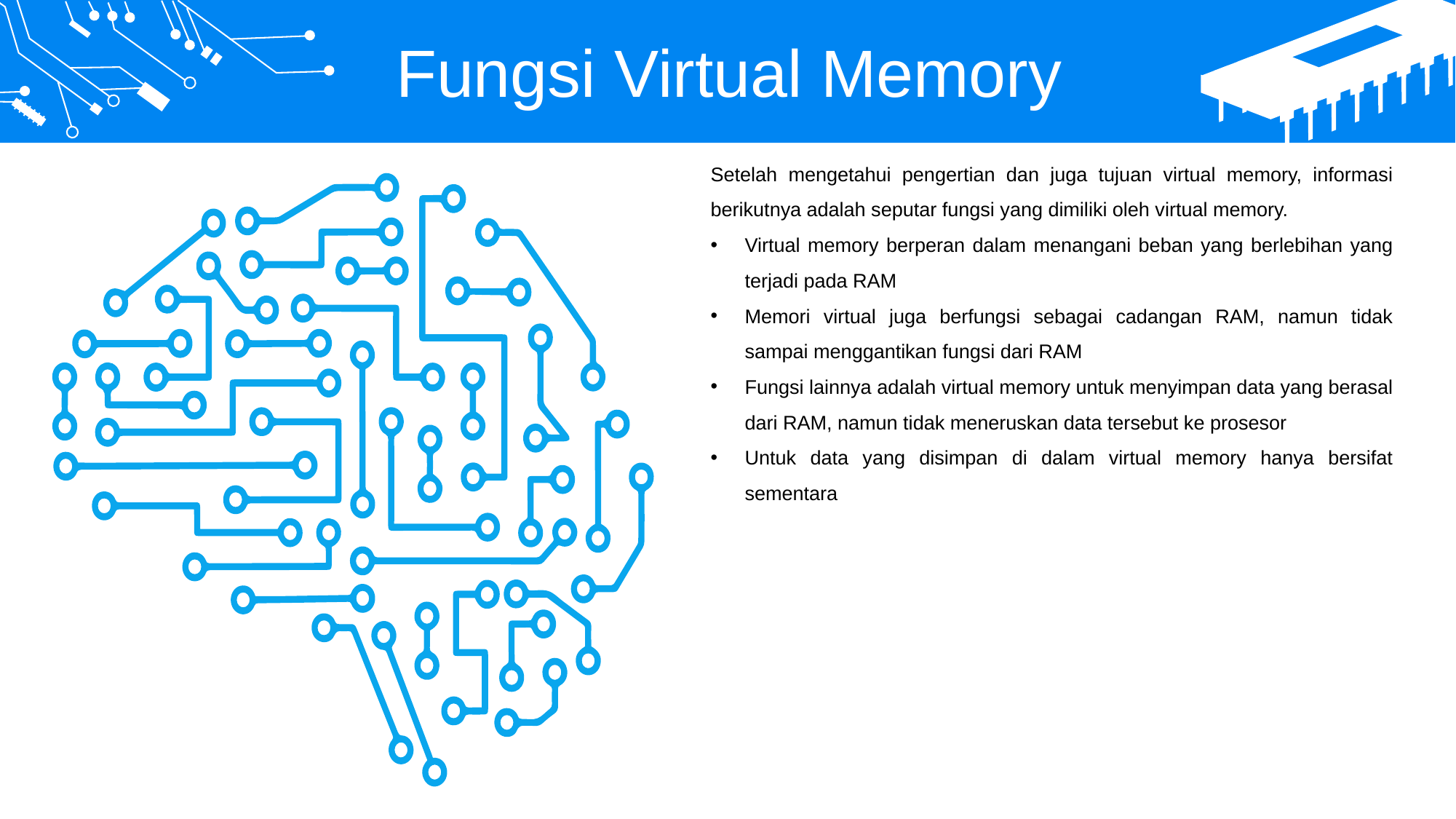

Fungsi Virtual Memory
Setelah mengetahui pengertian dan juga tujuan virtual memory, informasi berikutnya adalah seputar fungsi yang dimiliki oleh virtual memory.
Virtual memory berperan dalam menangani beban yang berlebihan yang terjadi pada RAM
Memori virtual juga berfungsi sebagai cadangan RAM, namun tidak sampai menggantikan fungsi dari RAM
Fungsi lainnya adalah virtual memory untuk menyimpan data yang berasal dari RAM, namun tidak meneruskan data tersebut ke prosesor
Untuk data yang disimpan di dalam virtual memory hanya bersifat sementara